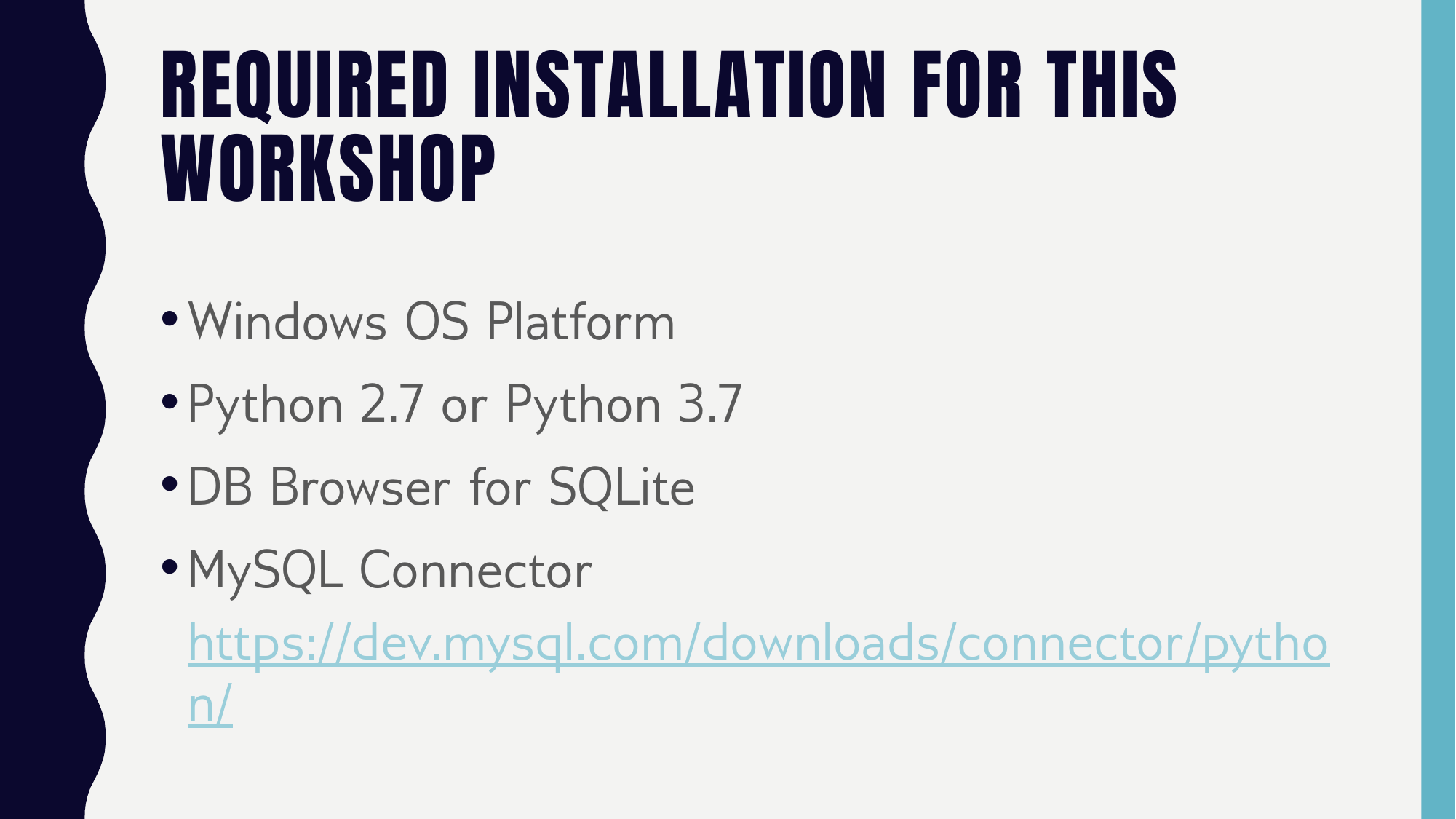

# REQUIRED INSTALLATION FOR THIS WORKSHOP
Windows OS Platform
Python 2.7 or Python 3.7
DB Browser for SQLite
MySQL Connector https://dev.mysql.com/downloads/connector/python/